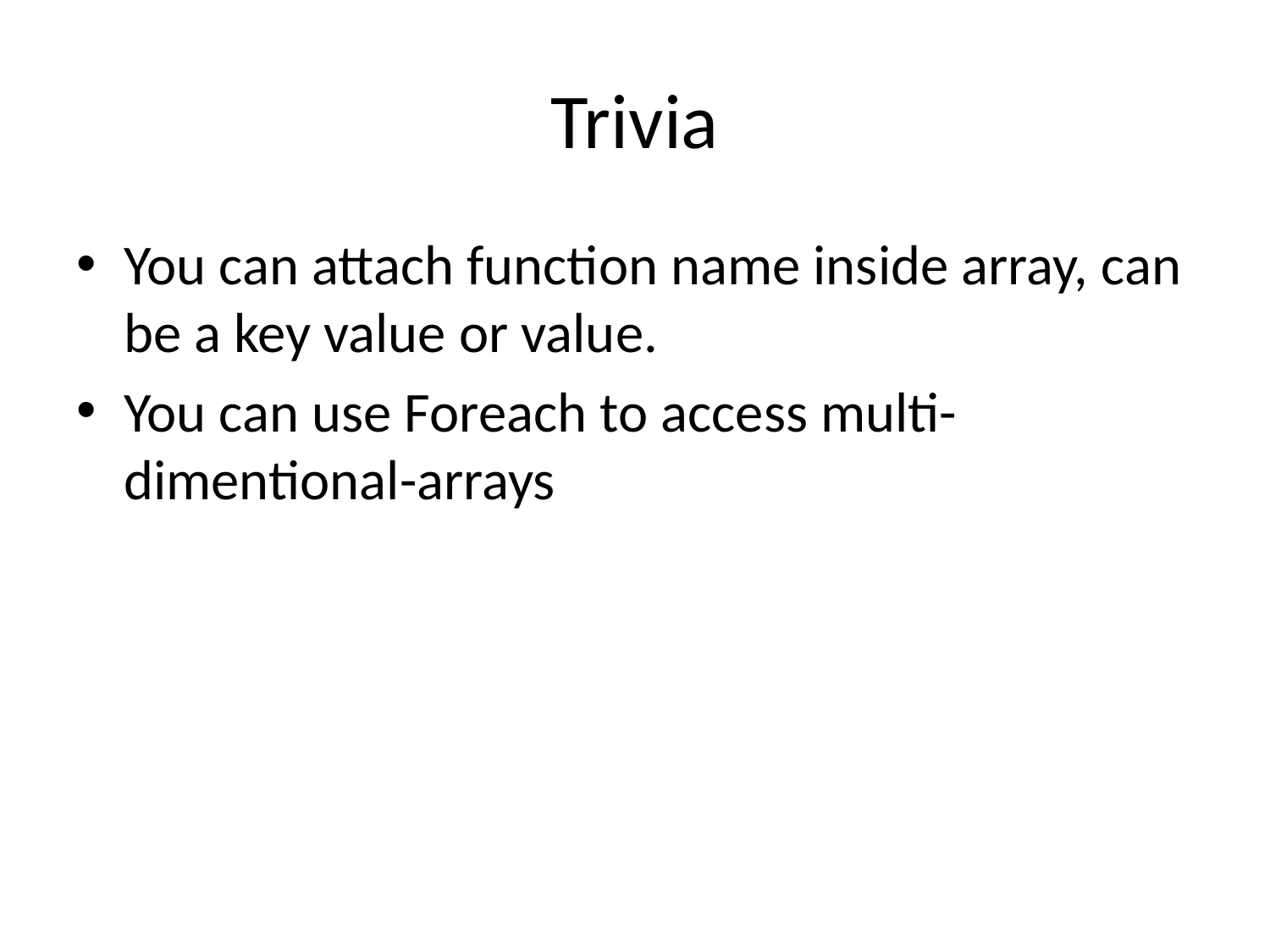

# Trivia
You can attach function name inside array, can be a key value or value.
You can use Foreach to access multi-dimentional-arrays